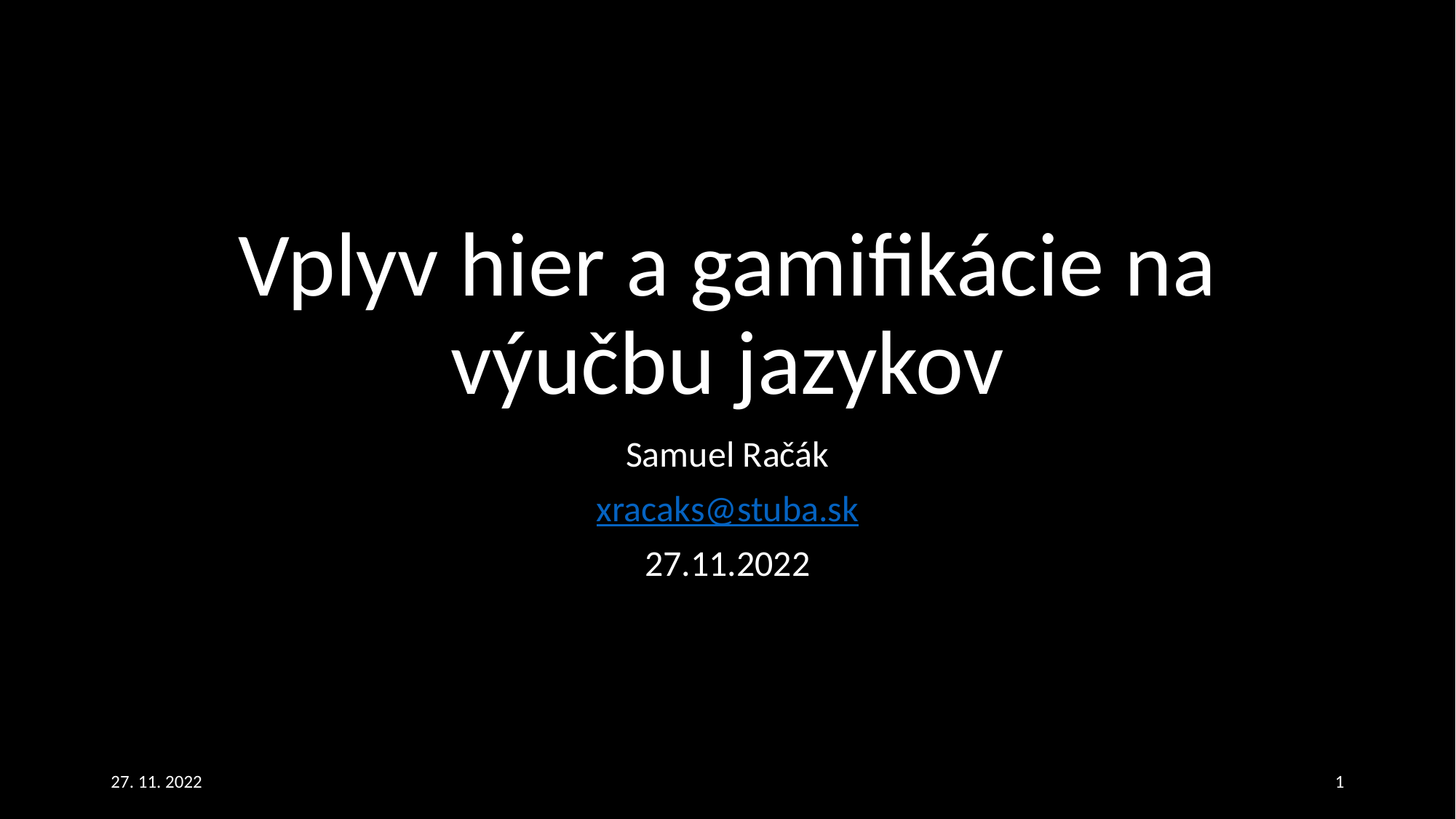

# Vplyv hier a gamifikácie na výučbu jazykov
Samuel Račák
xracaks@stuba.sk
27.11.2022
27. 11. 2022
1